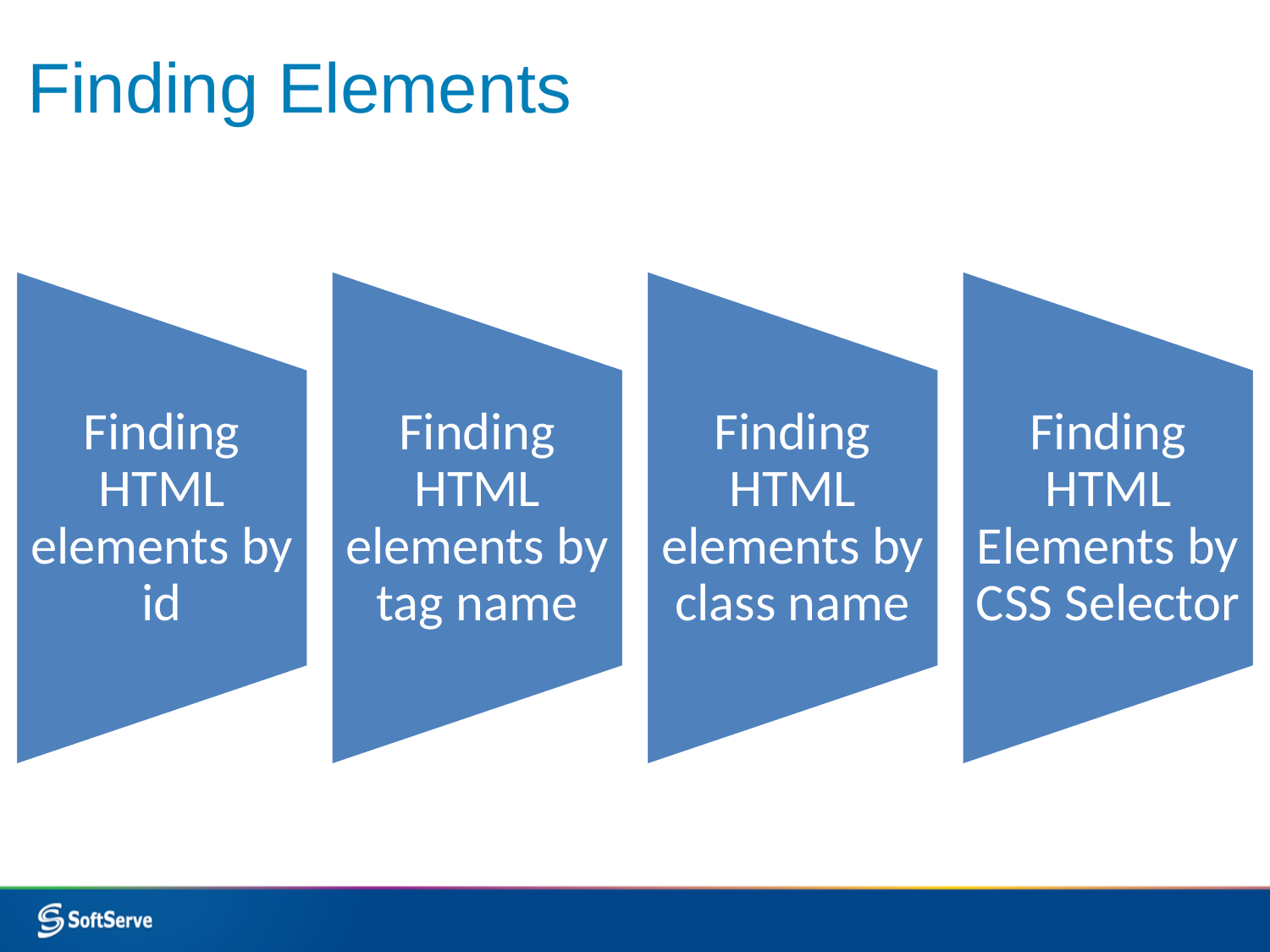

# Finding Elements
Finding HTML elements by id
Finding HTML elements by tag name
Finding HTML elements by class name
Finding HTML Elements by CSS Selector